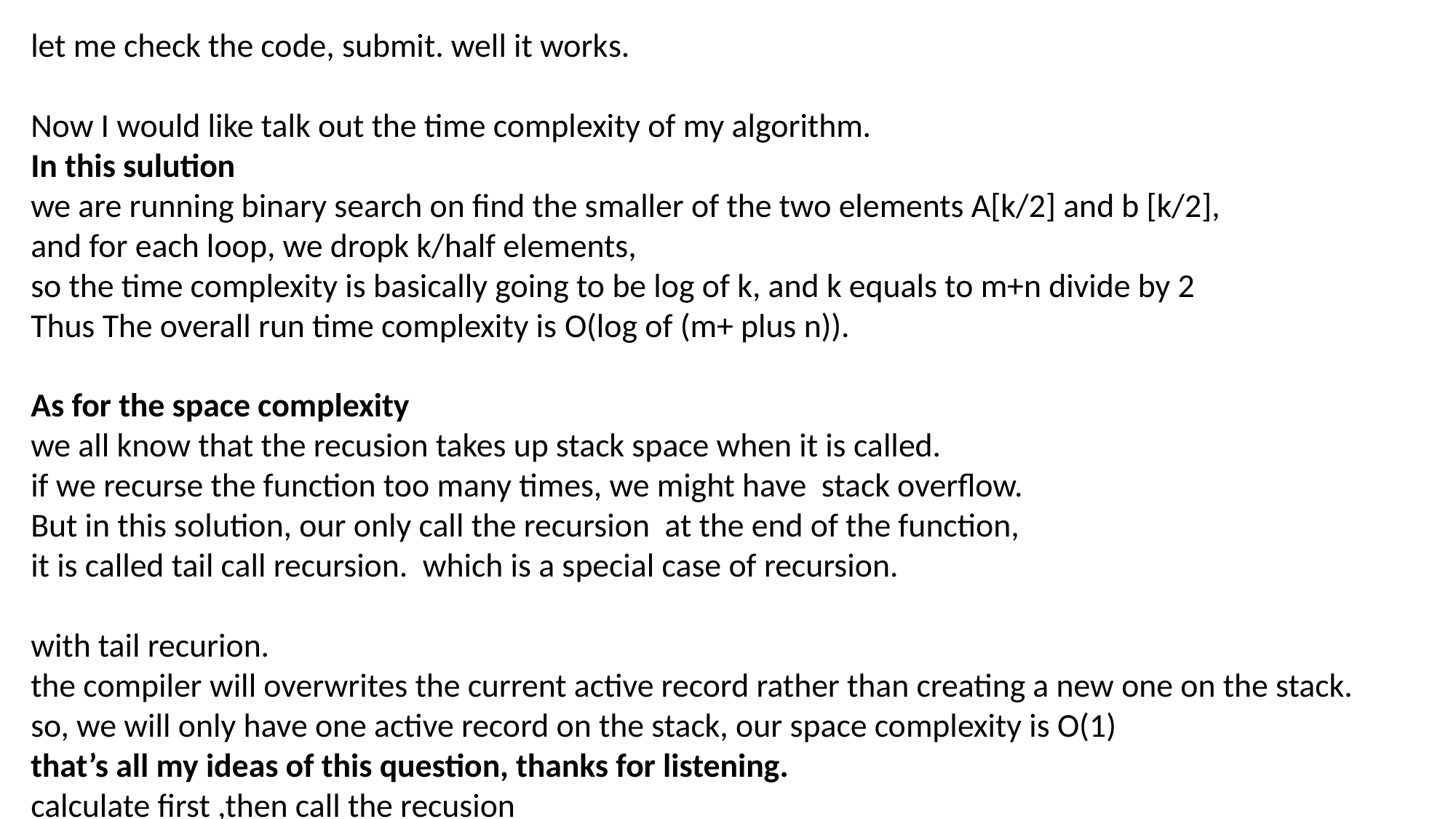

let me check the code, submit. well it works.

Now I would like talk out the time complexity of my algorithm.
In this sulution
we are running binary search on find the smaller of the two elements A[k/2] and b [k/2],
and for each loop, we dropk k/half elements,
so the time complexity is basically going to be log of k, and k equals to m+n divide by 2
Thus The overall run time complexity is O(log of (m+ plus n)).

As for the space complexity
we all know that the recusion takes up stack space when it is called.
if we recurse the function too many times, we might have  stack overflow.
But in this solution, our only call the recursion  at the end of the function,
it is called tail call recursion.  which is a special case of recursion.

with tail recurion.
the compiler will overwrites the current active record rather than creating a new one on the stack.
so, we will only have one active record on the stack, our space complexity is O(1)
that’s all my ideas of this question, thanks for listening.
calculate first ,then call the recusion